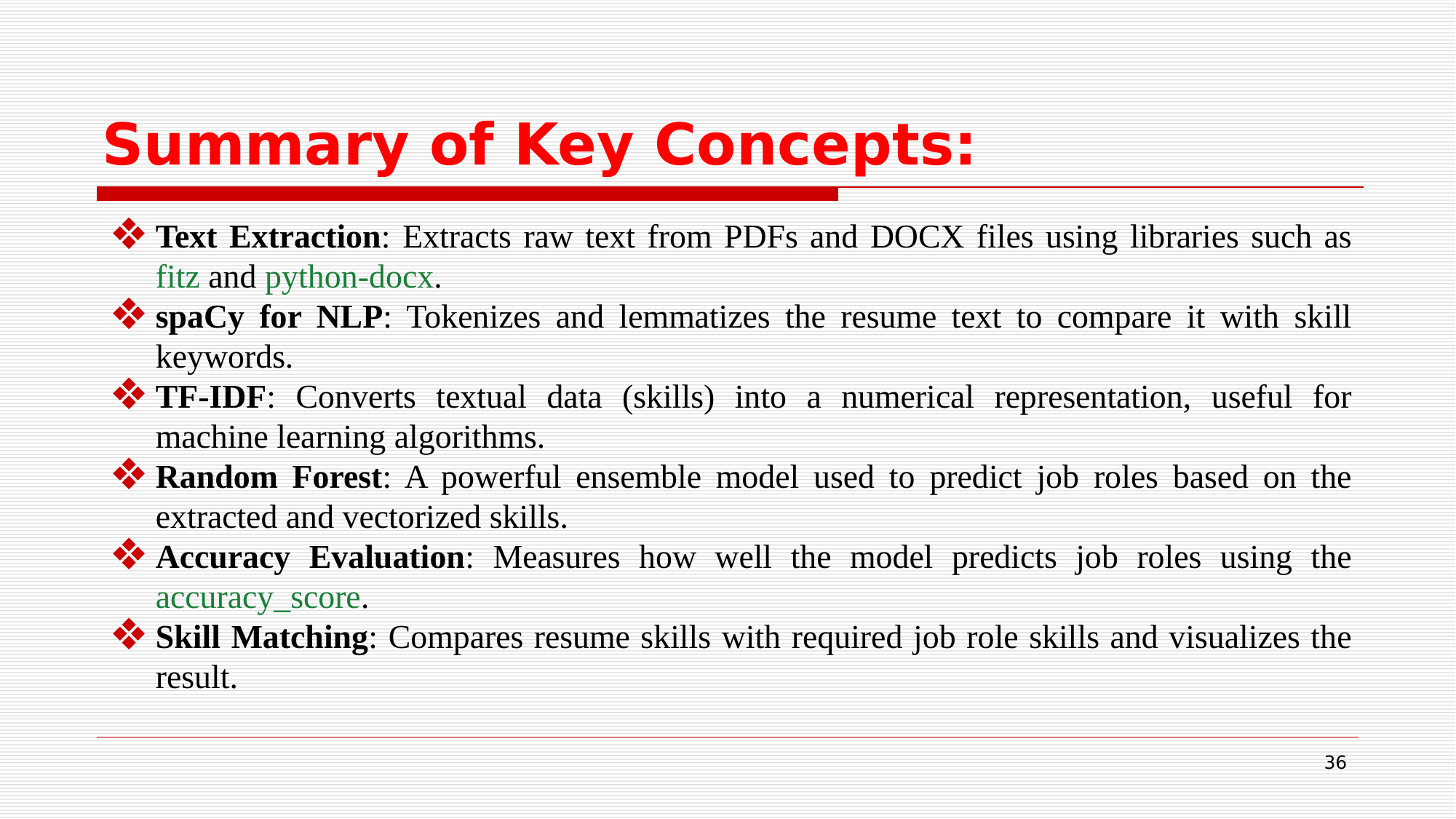

# Summary of Key Concepts:
Text Extraction: Extracts raw text from PDFs and DOCX files using libraries such as fitz and python-docx.
spaCy for NLP: Tokenizes and lemmatizes the resume text to compare it with skill keywords.
TF-IDF: Converts textual data (skills) into a numerical representation, useful for machine learning algorithms.
Random Forest: A powerful ensemble model used to predict job roles based on the extracted and vectorized skills.
Accuracy Evaluation: Measures how well the model predicts job roles using the accuracy_score.
Skill Matching: Compares resume skills with required job role skills and visualizes the result.

36